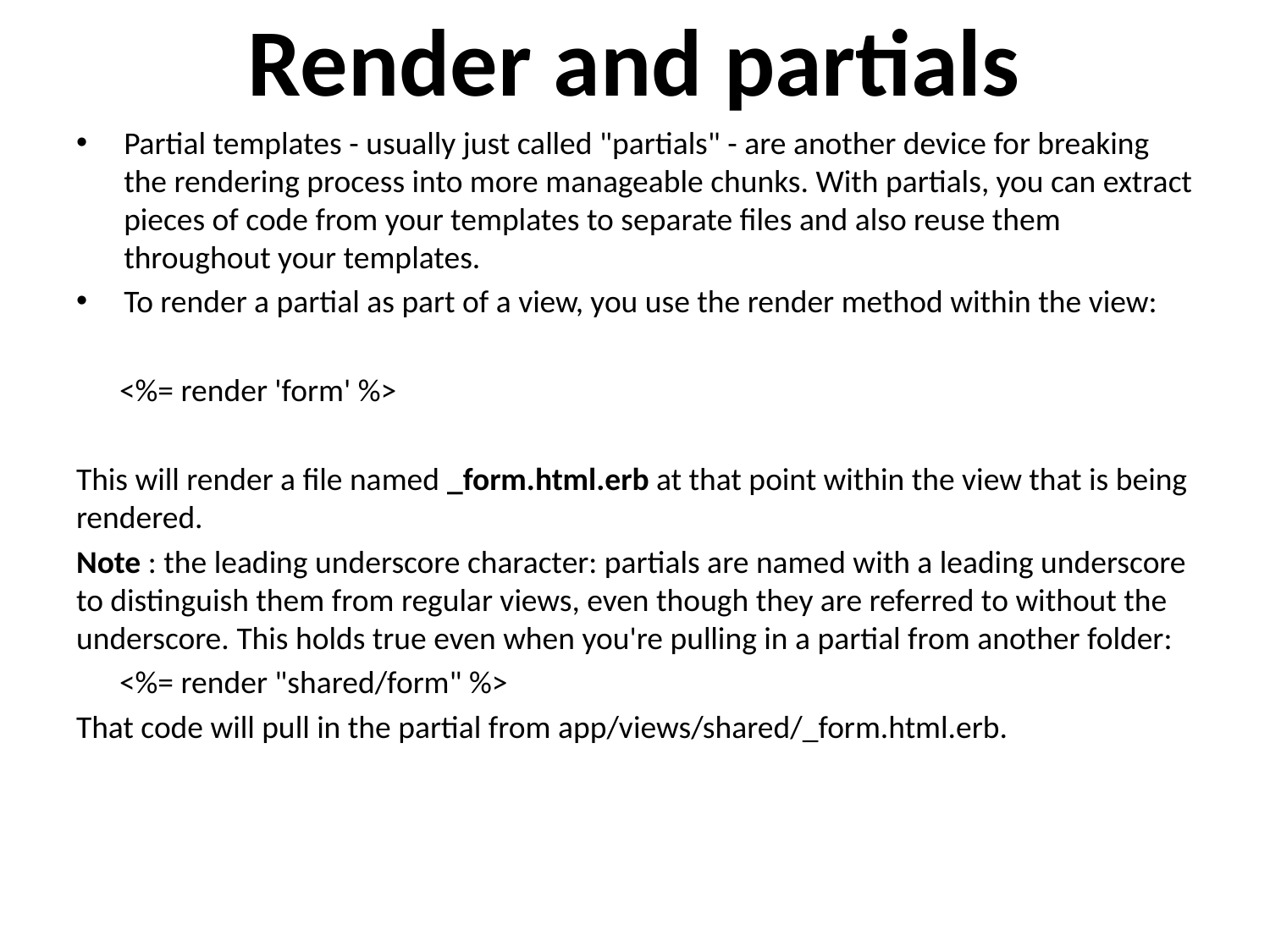

# Render and partials
Partial templates - usually just called "partials" - are another device for breaking the rendering process into more manageable chunks. With partials, you can extract pieces of code from your templates to separate files and also reuse them throughout your templates.
To render a partial as part of a view, you use the render method within the view:

      <%= render 'form' %>

This will render a file named _form.html.erb at that point within the view that is being rendered.
Note : the leading underscore character: partials are named with a leading underscore to distinguish them from regular views, even though they are referred to without the underscore. This holds true even when you're pulling in a partial from another folder:
      <%= render "shared/form" %>
That code will pull in the partial from app/views/shared/_form.html.erb.